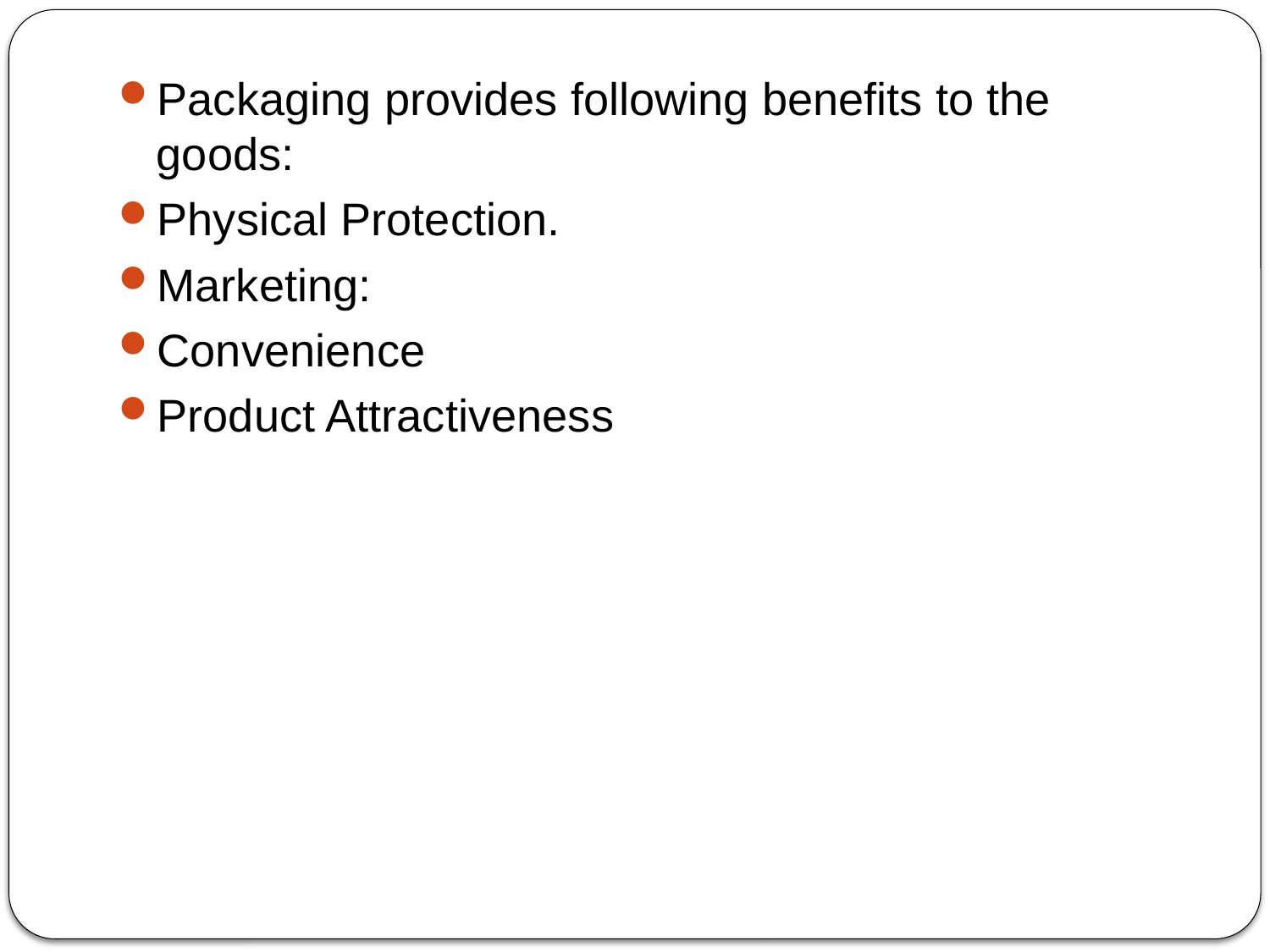

Packaging provides following benefits to the goods:
Physical Protection.
Marketing:
Convenience
Product Attractiveness